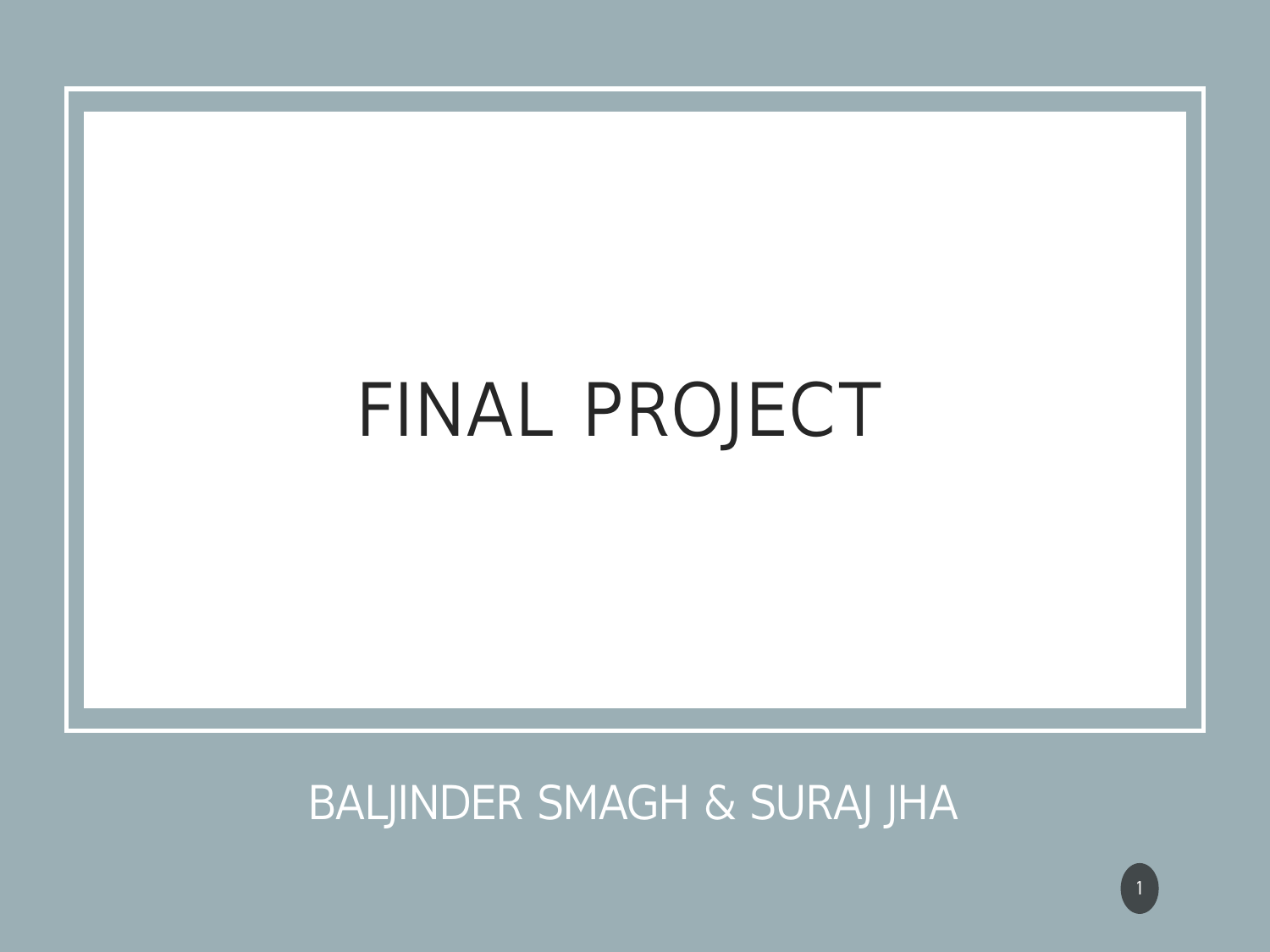

# Final Project
BALJINDER SMAGH & SURAJ JHA
1